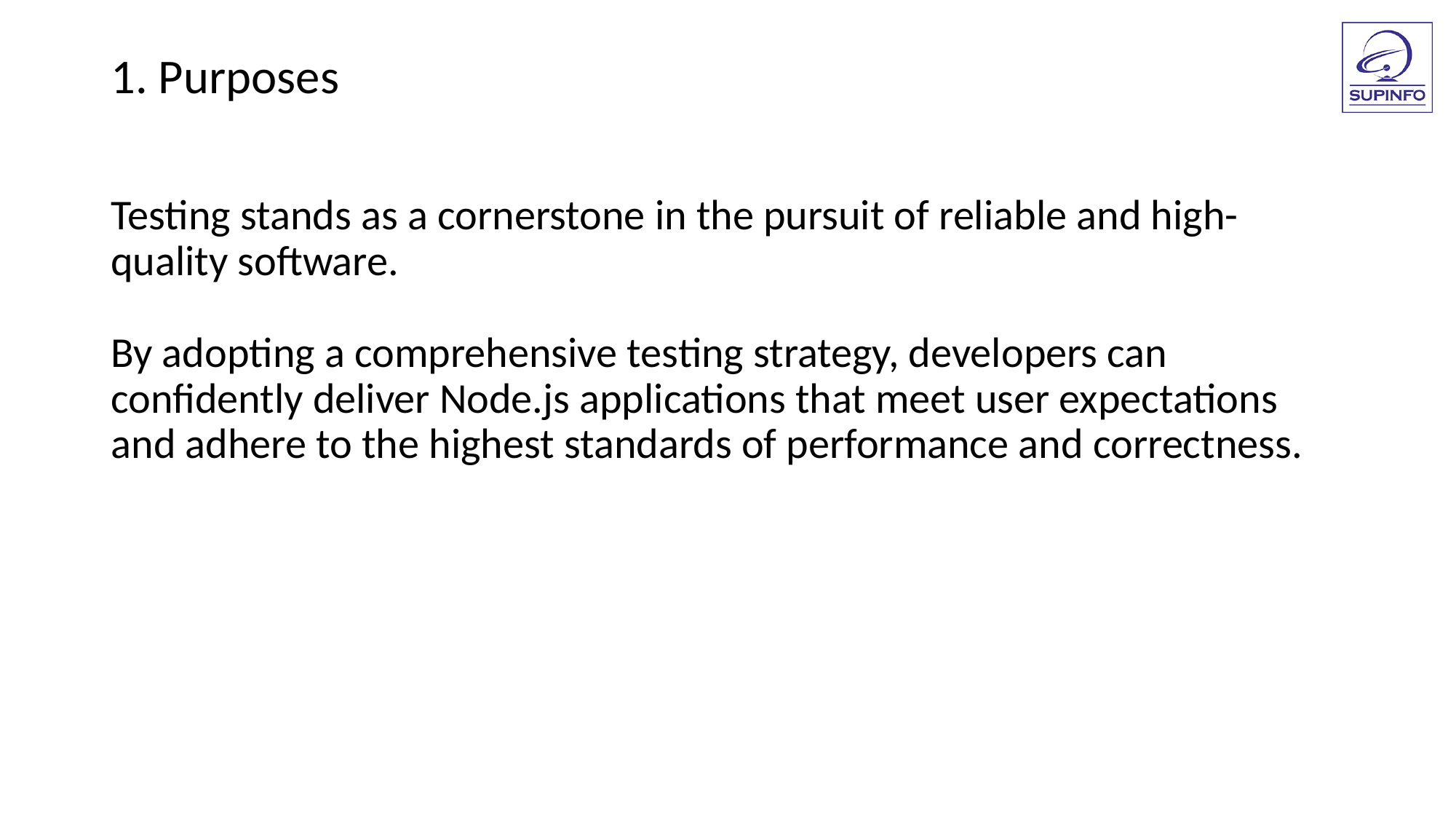

1. Purposes
Testing stands as a cornerstone in the pursuit of reliable and high-quality software.

By adopting a comprehensive testing strategy, developers can confidently deliver Node.js applications that meet user expectations and adhere to the highest standards of performance and correctness.